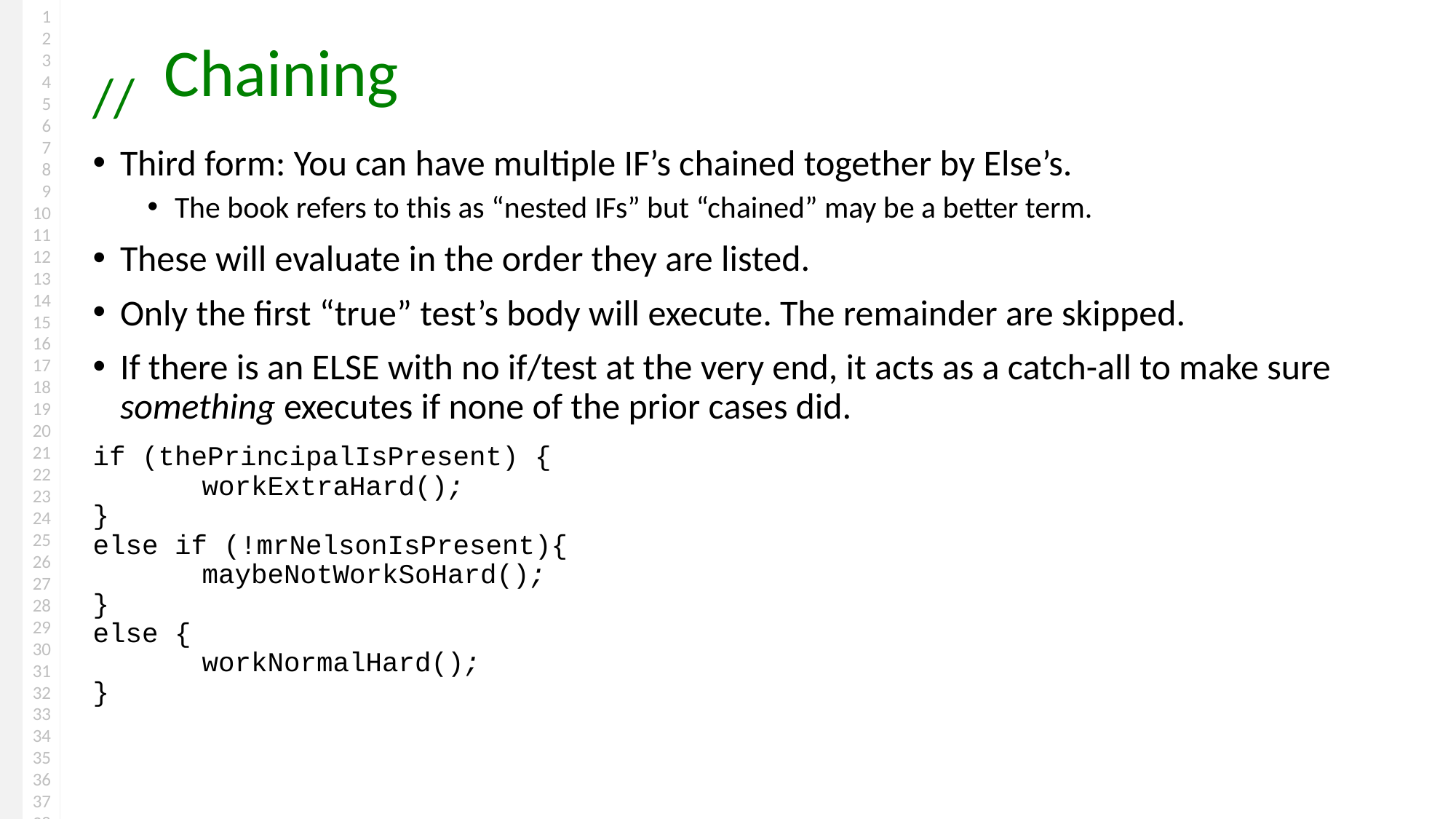

# Chaining
Third form: You can have multiple IF’s chained together by Else’s.
The book refers to this as “nested IFs” but “chained” may be a better term.
These will evaluate in the order they are listed.
Only the first “true” test’s body will execute. The remainder are skipped.
If there is an ELSE with no if/test at the very end, it acts as a catch-all to make sure something executes if none of the prior cases did.
if (thePrincipalIsPresent) {
 	workExtraHard();
}
else if (!mrNelsonIsPresent){
    	maybeNotWorkSoHard();
}
else {
 	workNormalHard();
}